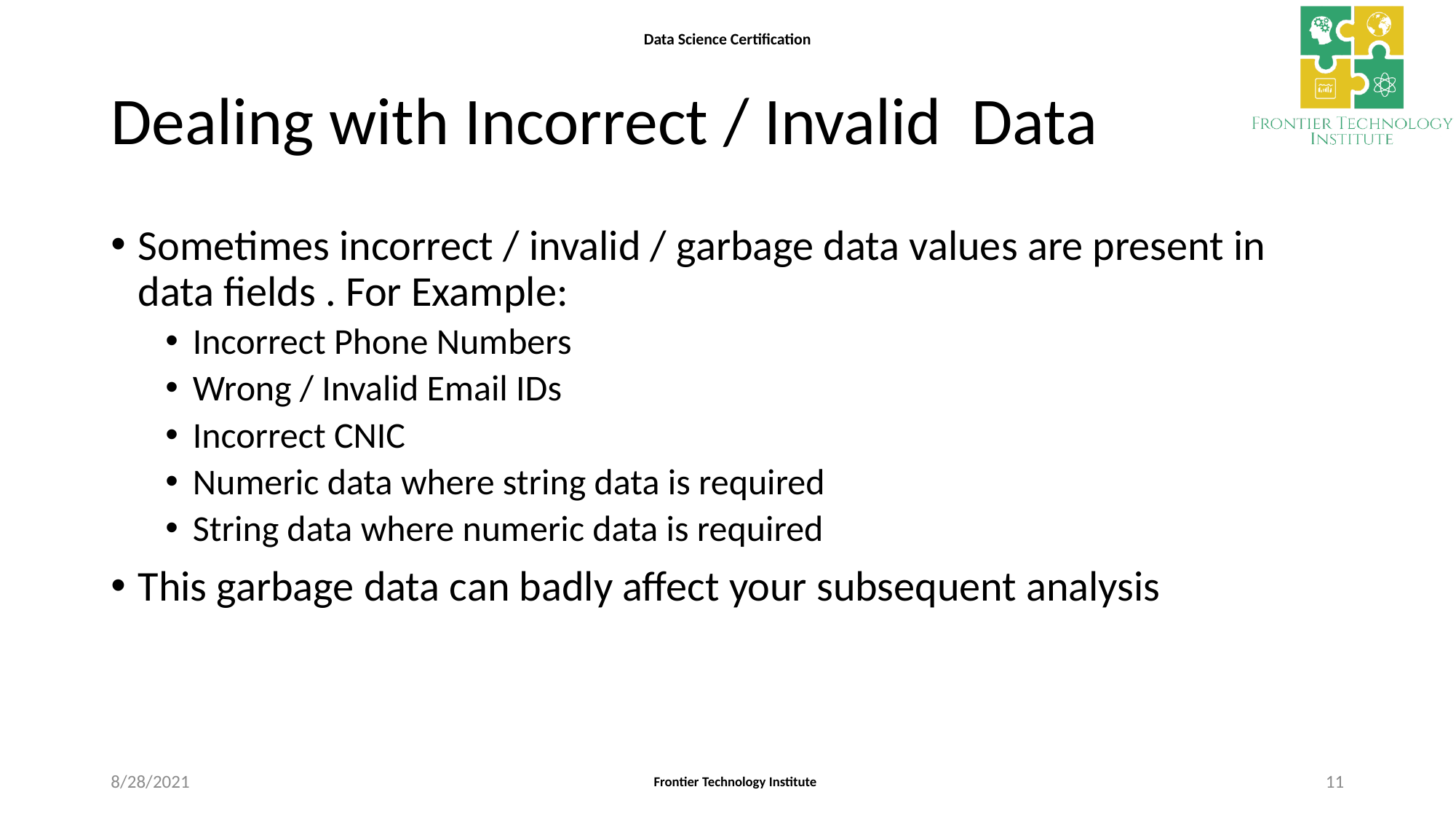

# Dealing with Incorrect / Invalid  Data
Sometimes incorrect / invalid / garbage data values are present in data fields . For Example:
Incorrect Phone Numbers
Wrong / Invalid Email IDs
Incorrect CNIC
Numeric data where string data is required
String data where numeric data is required
This garbage data can badly affect your subsequent analysis
8/28/2021
11